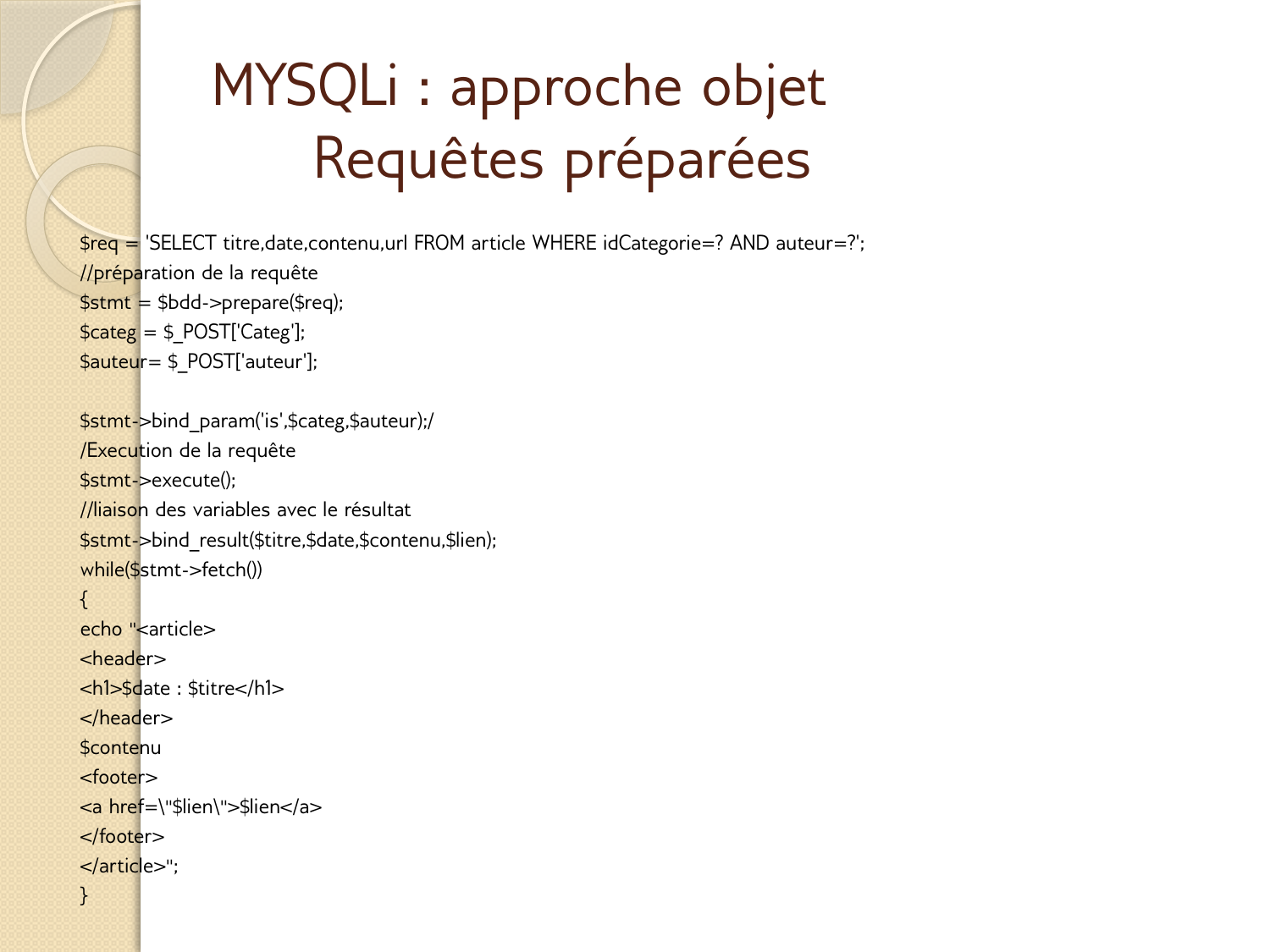

# MYSQLi : approche objet Requêtes préparées
$req = 'SELECT titre,date,contenu,url FROM article WHERE idCategorie=? AND auteur=?';
//préparation de la requête
$stmt = $bdd->prepare($req);
$categ = $_POST['Categ'];
$auteur= $_POST['auteur'];

$stmt->bind_param('is',$categ,$auteur);/
/Execution de la requête
$stmt->execute();
//liaison des variables avec le résultat
$stmt->bind_result($titre,$date,$contenu,$lien);
while($stmt->fetch())
{
echo "<article>
		<header>
			<h1>$date : $titre</h1>
		</header>
		$contenu
	<footer>
			<a href=\"$lien\">$lien</a>
		</footer>
	</article>";
}